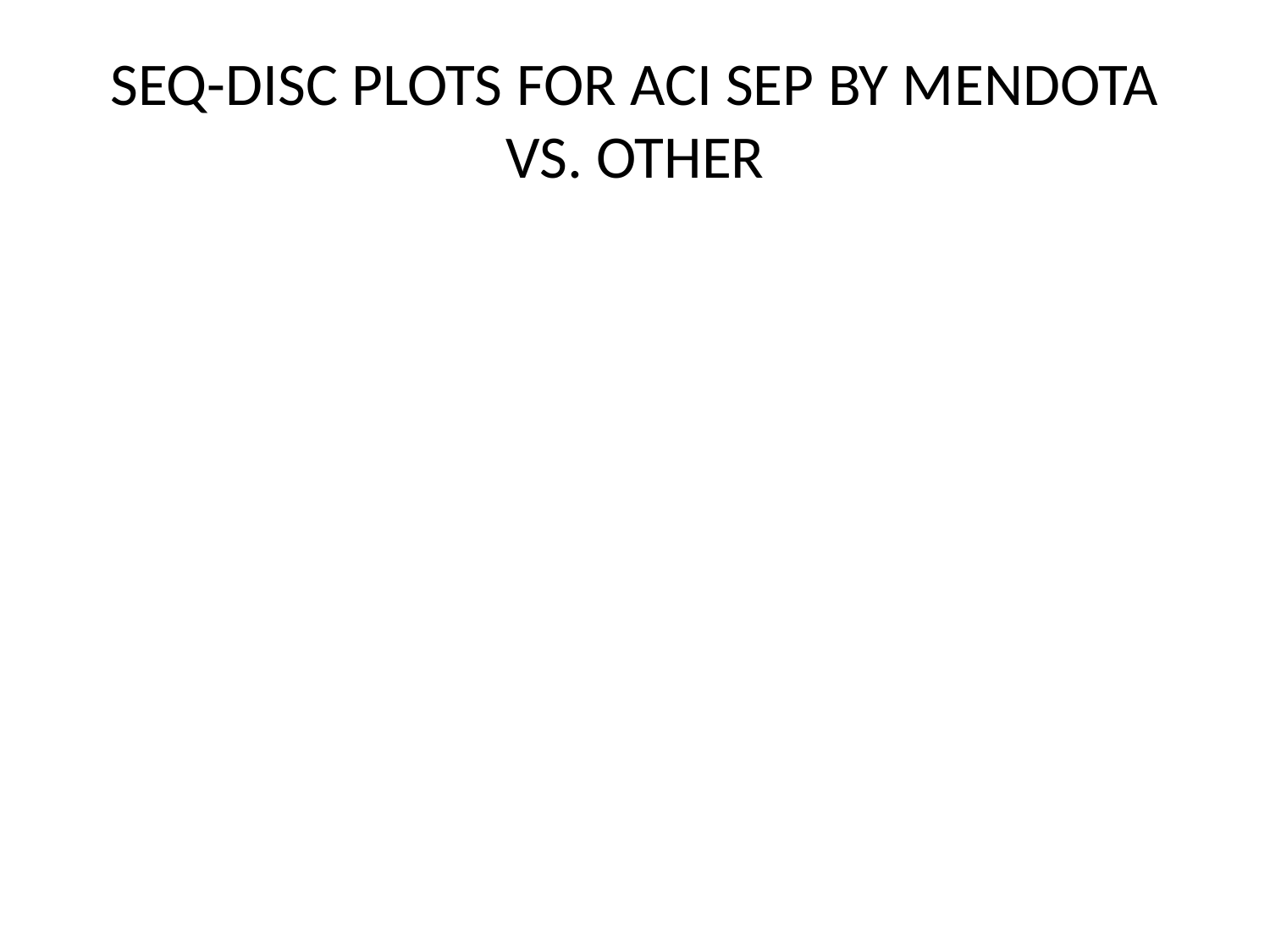

# SEQ-DISC PLOTS FOR ACI SEP BY MENDOTA VS. OTHER